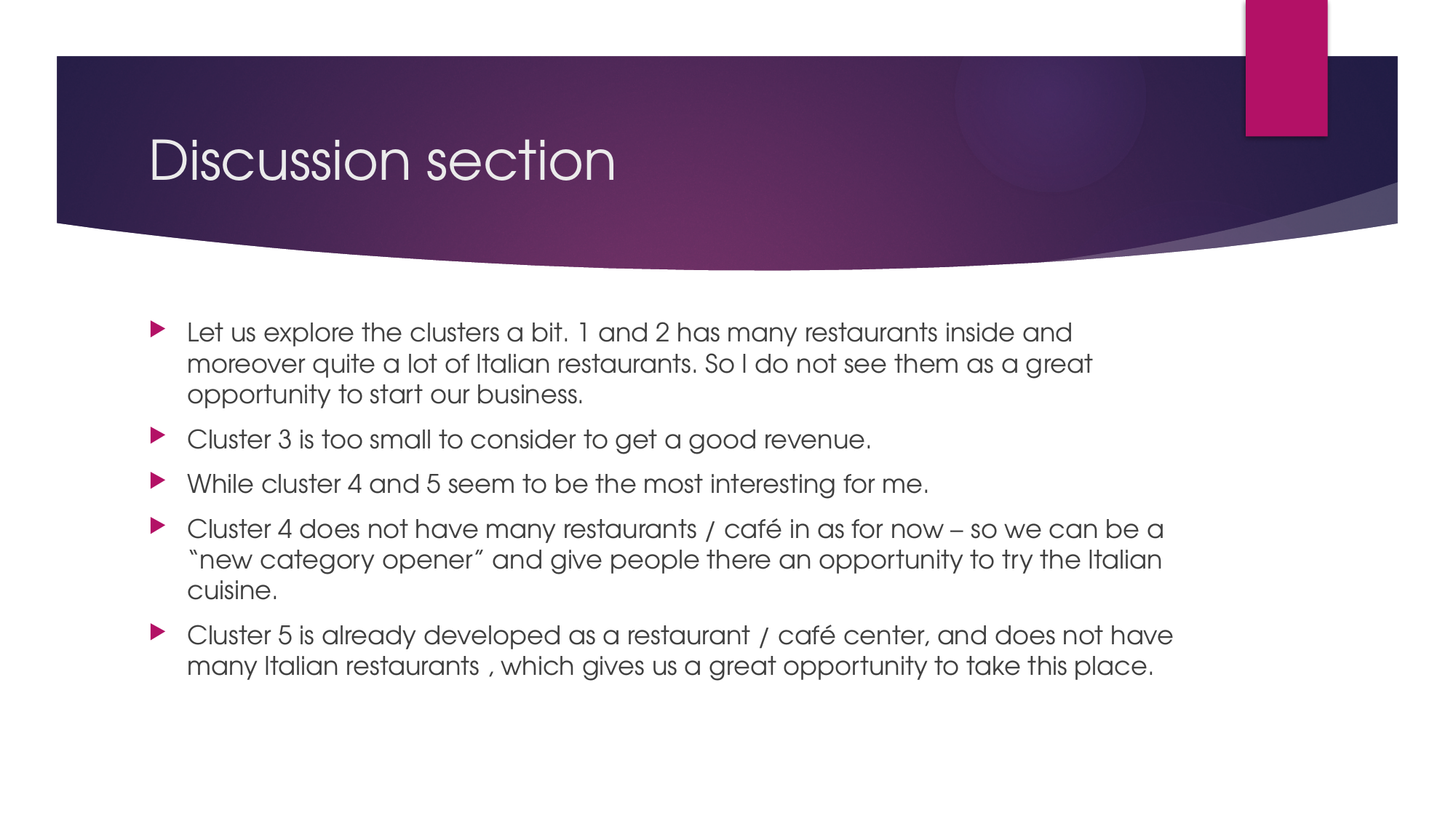

# Discussion section
Let us explore the clusters a bit. 1 and 2 has many restaurants inside and moreover quite a lot of Italian restaurants. So I do not see them as a great opportunity to start our business.
Cluster 3 is too small to consider to get a good revenue.
While cluster 4 and 5 seem to be the most interesting for me.
Cluster 4 does not have many restaurants / café in as for now – so we can be a “new category opener” and give people there an opportunity to try the Italian cuisine.
Cluster 5 is already developed as a restaurant / café center, and does not have many Italian restaurants , which gives us a great opportunity to take this place.